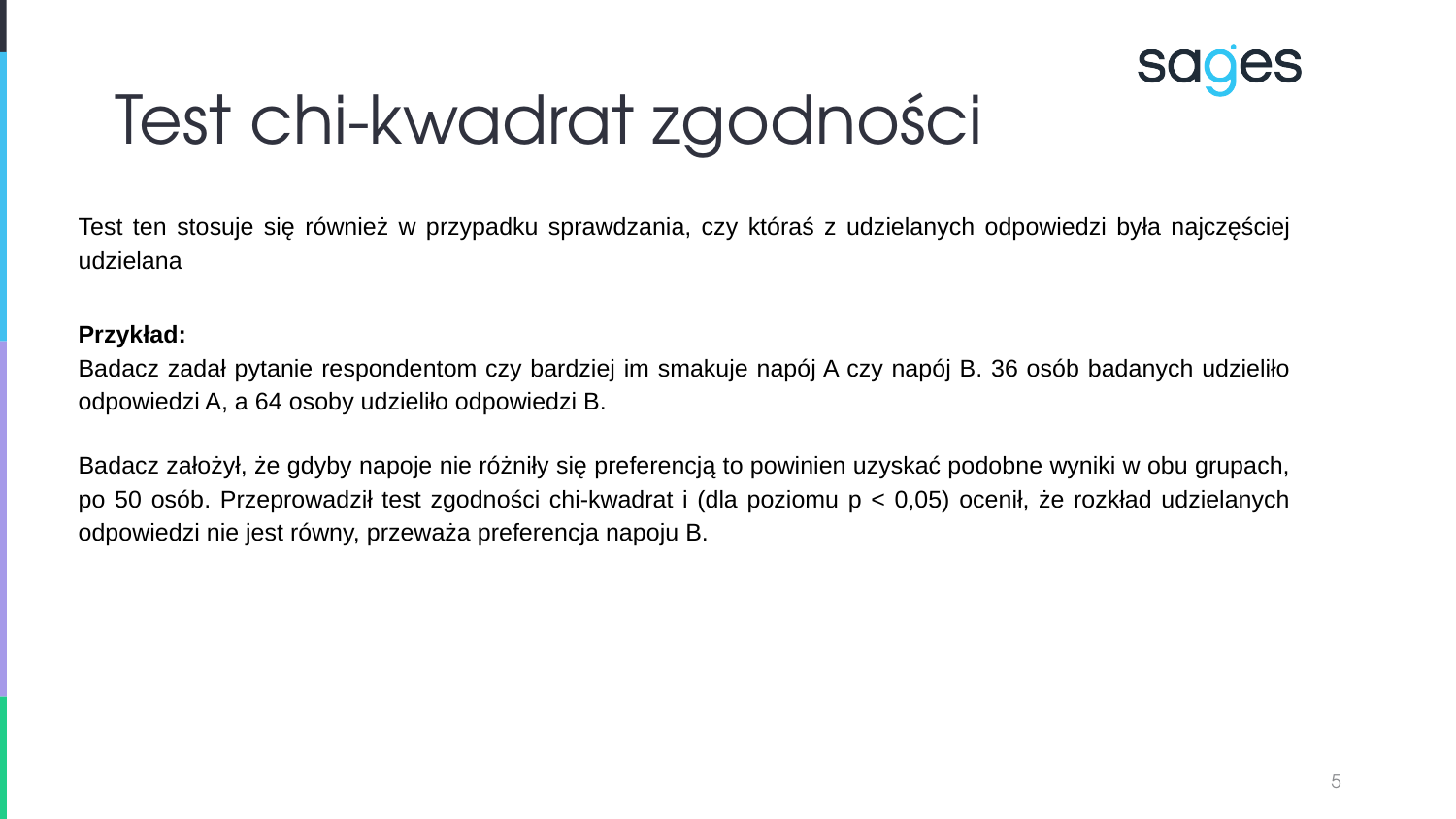

# Test chi-kwadrat zgodności
Test ten stosuje się również w przypadku sprawdzania, czy któraś z udzielanych odpowiedzi była najczęściej udzielana

Przykład:
Badacz zadał pytanie respondentom czy bardziej im smakuje napój A czy napój B. 36 osób badanych udzieliło odpowiedzi A, a 64 osoby udzieliło odpowiedzi B.

Badacz założył, że gdyby napoje nie różniły się preferencją to powinien uzyskać podobne wyniki w obu grupach, po 50 osób. Przeprowadził test zgodności chi-kwadrat i (dla poziomu p < 0,05) ocenił, że rozkład udzielanych odpowiedzi nie jest równy, przeważa preferencja napoju B.

5